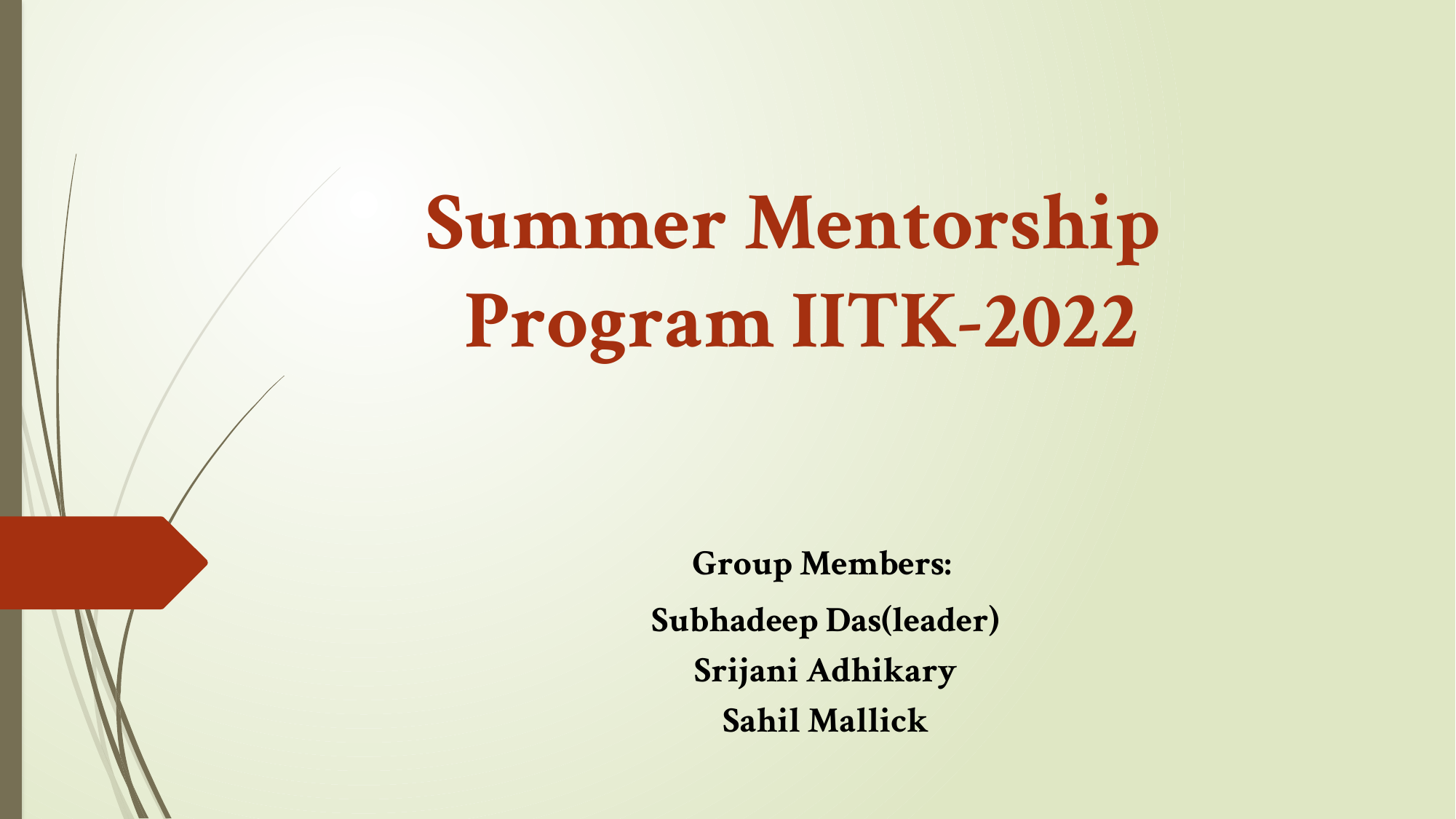

# Summer Mentorship Program IITK-2022
Group Members:
Subhadeep Das(leader)
Srijani Adhikary
Sahil Mallick